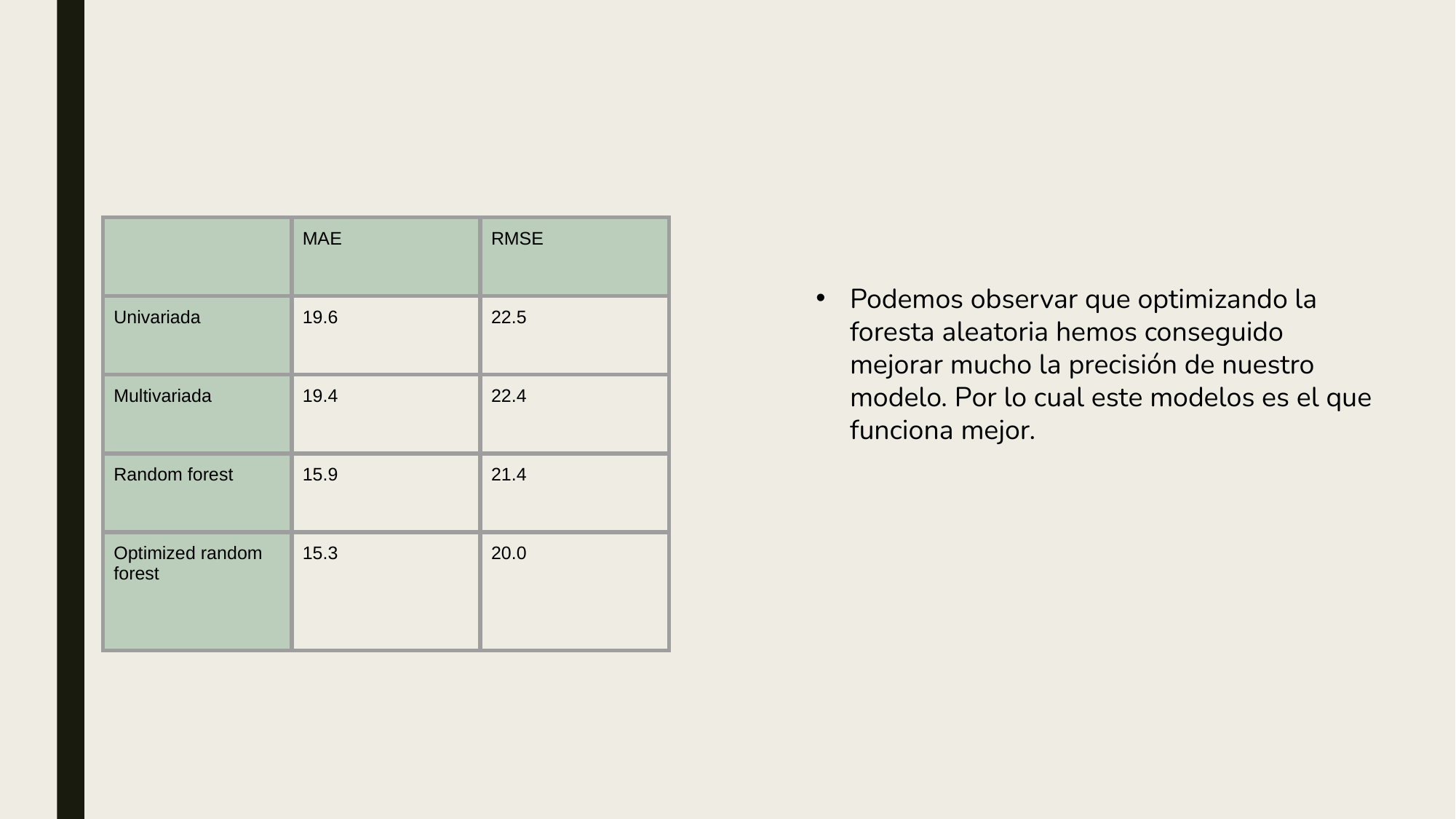

|  | MAE | RMSE |
| --- | --- | --- |
| Univariada | 19.6 | 22.5 |
| Multivariada | 19.4 | 22.4 |
| Random forest | 15.9 | 21.4 |
| Optimized random forest | 15.3 | 20.0 |
Podemos observar que optimizando la foresta aleatoria hemos conseguido mejorar mucho la precisión de nuestro modelo. Por lo cual este modelos es el que funciona mejor.